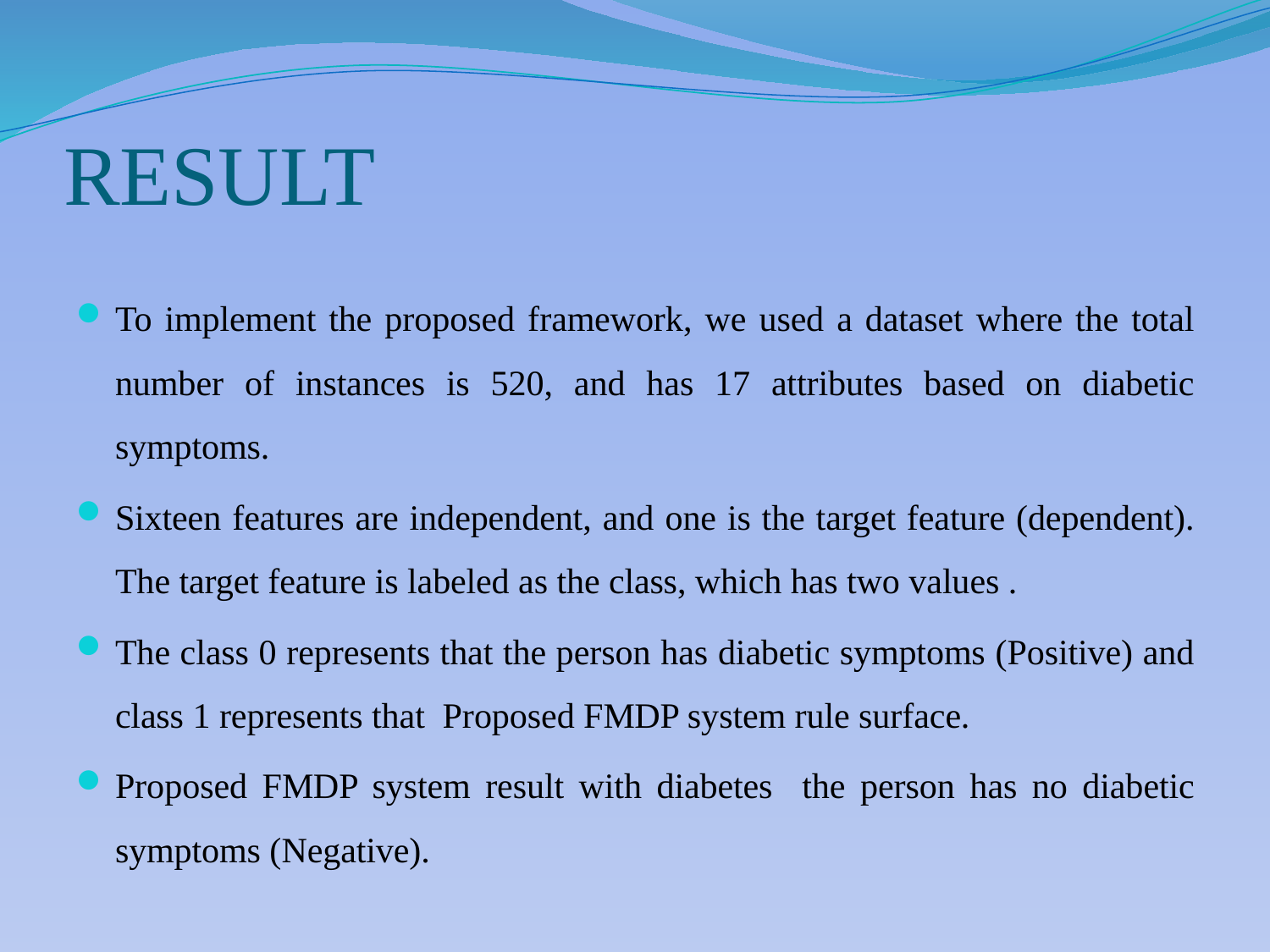

# RESULT
To implement the proposed framework, we used a dataset where the total number of instances is 520, and has 17 attributes based on diabetic symptoms.
Sixteen features are independent, and one is the target feature (dependent). The target feature is labeled as the class, which has two values .
The class 0 represents that the person has diabetic symptoms (Positive) and class 1 represents that  Proposed FMDP system rule surface.
Proposed FMDP system result with diabetes  the person has no diabetic symptoms (Negative).